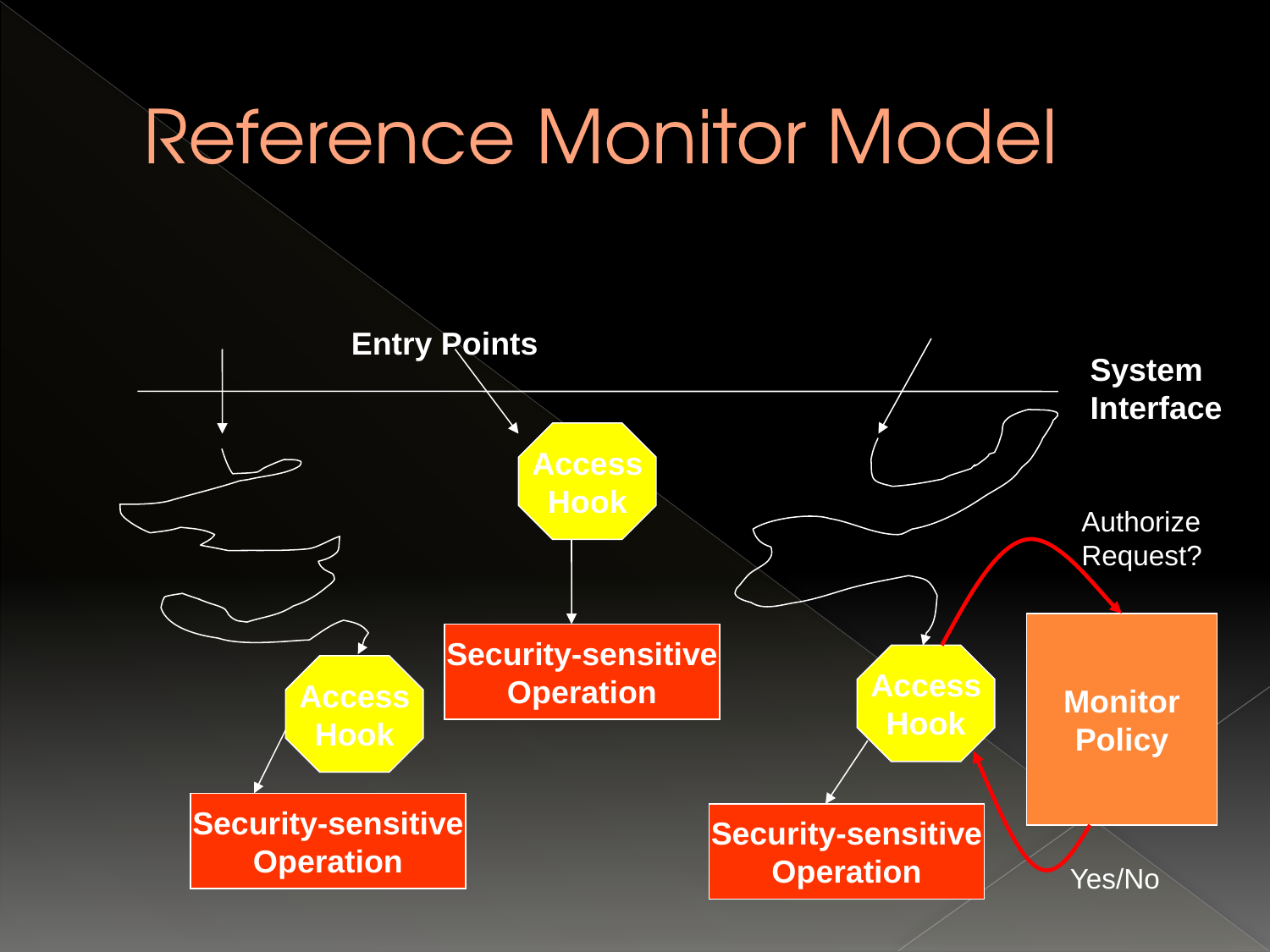

# Reference Monitor Model
Entry Points

System
Interface

Access
Hook

Access
Hook
Access
Hook
Authorize
Request?

Security-sensitive
Operation

Security-sensitive
Operation
Security-sensitive
Operation
Monitor
Policy

Yes/No